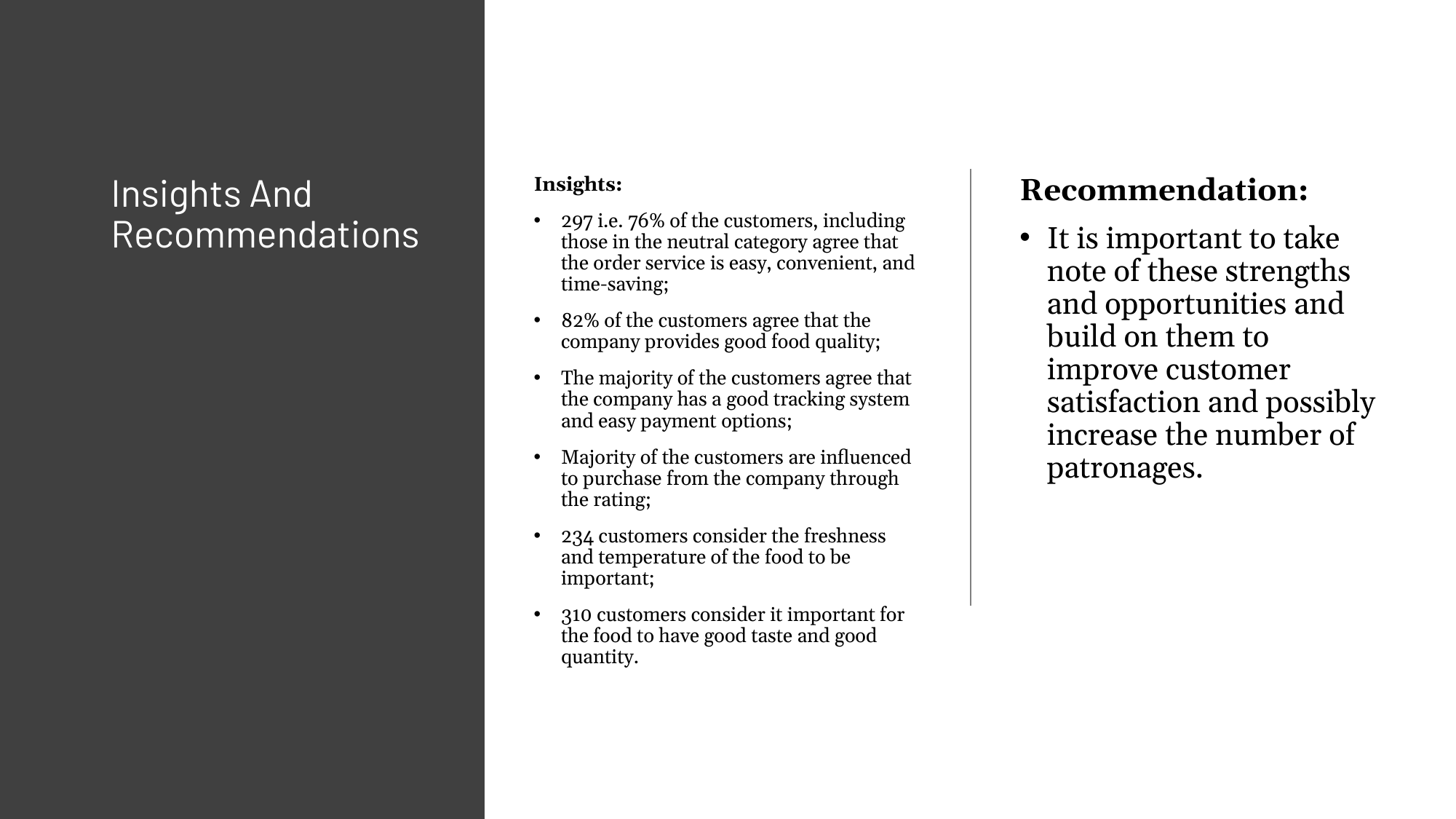

# Insights And Recommendations
Insights:
297 i.e. 76% of the customers, including those in the neutral category agree that the order service is easy, convenient, and time-saving;
82% of the customers agree that the company provides good food quality;
The majority of the customers agree that the company has a good tracking system and easy payment options;
Majority of the customers are influenced to purchase from the company through the rating;
234 customers consider the freshness and temperature of the food to be important;
310 customers consider it important for the food to have good taste and good quantity.
Recommendation:
It is important to take note of these strengths and opportunities and build on them to improve customer satisfaction and possibly increase the number of patronages.